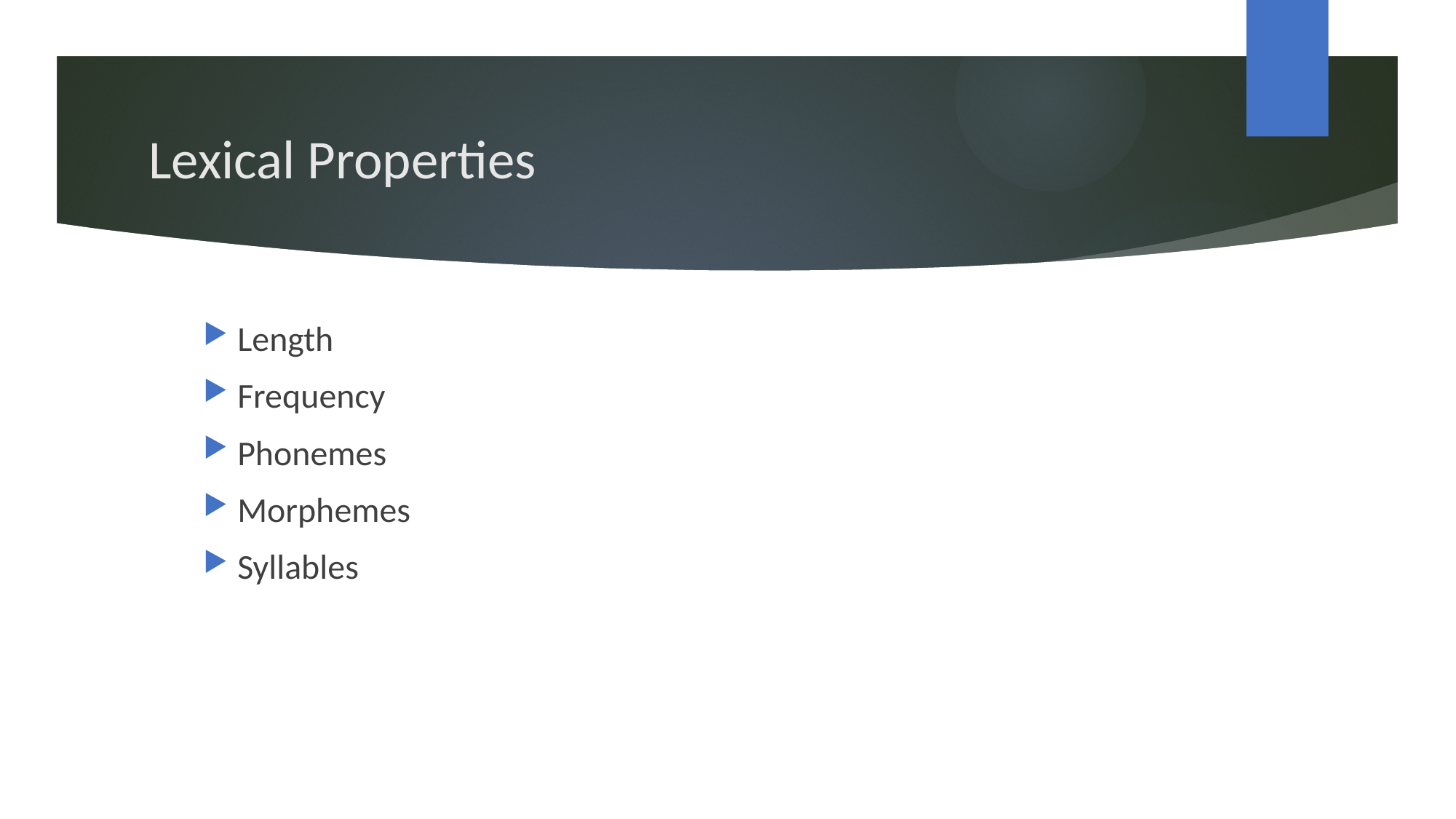

# Lexical Properties
Length
Frequency
Phonemes
Morphemes
Syllables